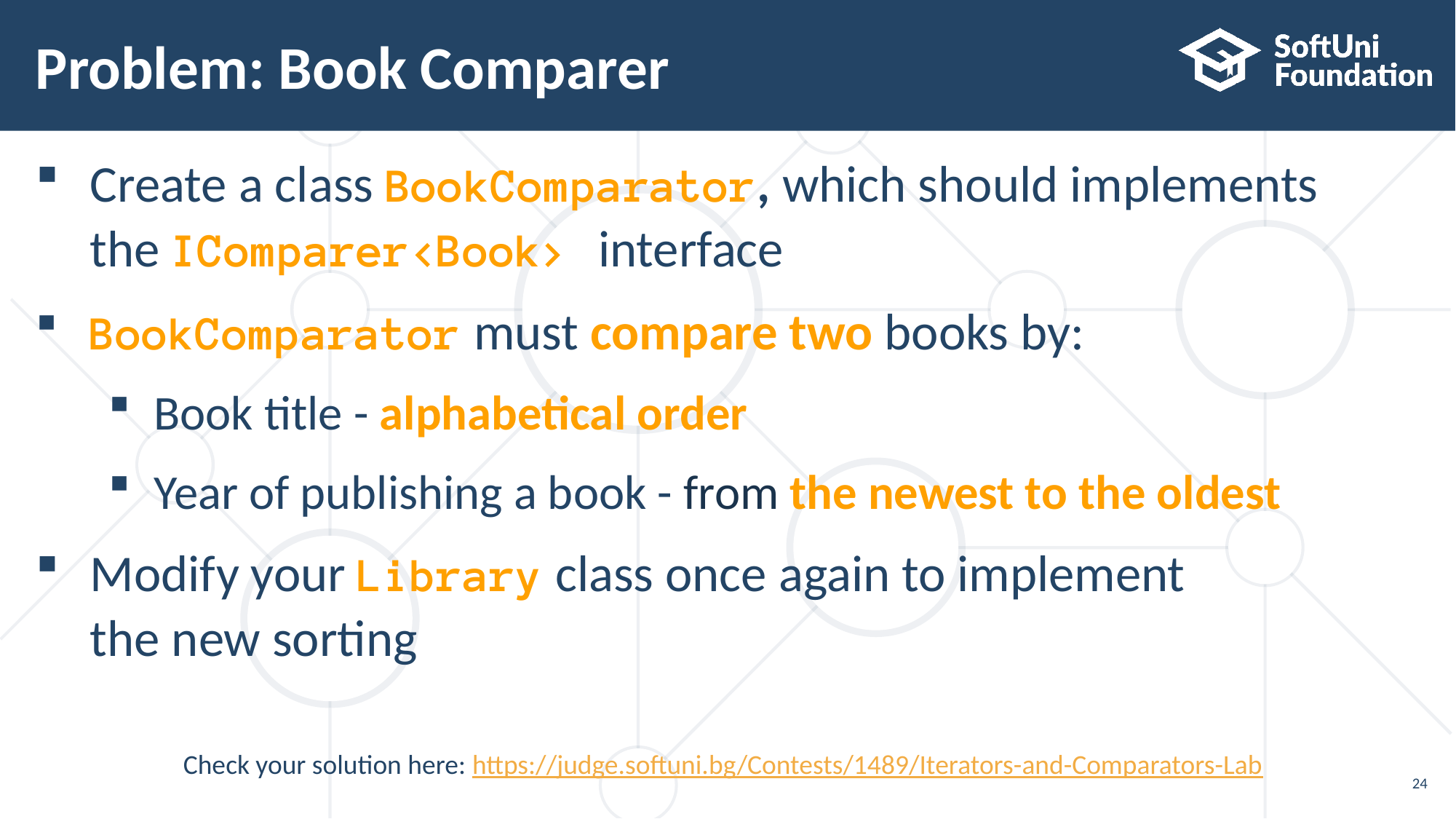

# Problem: Book Comparer
Create a class BookComparator, which should implements
the IComparer<Book> interface
BookComparator must compare two books by:
Book title - alphabetical order
Year of publishing a book - from the newest to the oldest
Modify your Library class once again to implement
the new sorting

Check your solution here: https://judge.softuni.bg/Contests/1489/Iterators-and-Comparators-Lab
24